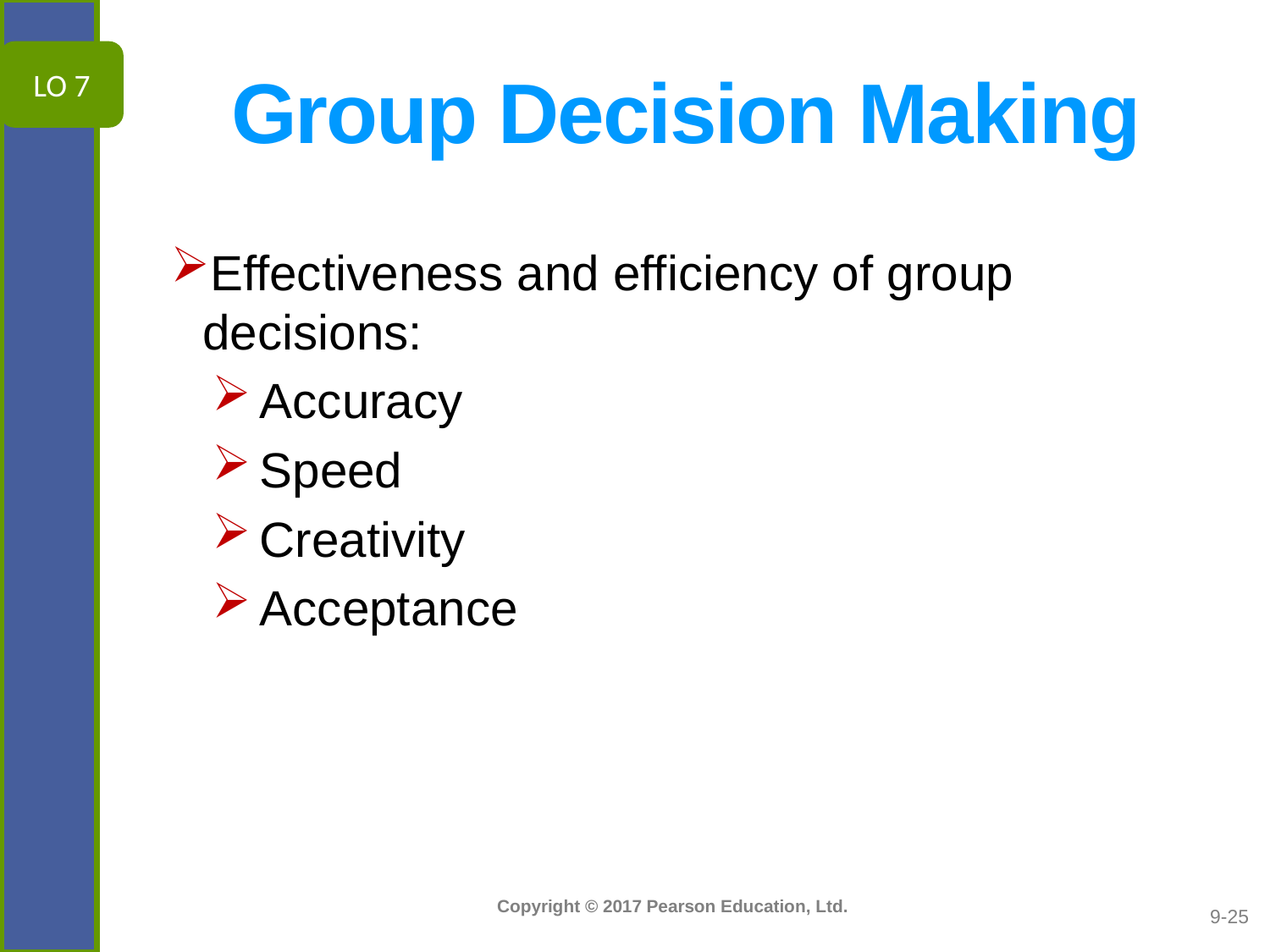

# Group Decision Making
LO 7
Effectiveness and efficiency of group decisions:
Accuracy
Speed
Creativity
Acceptance

9-25